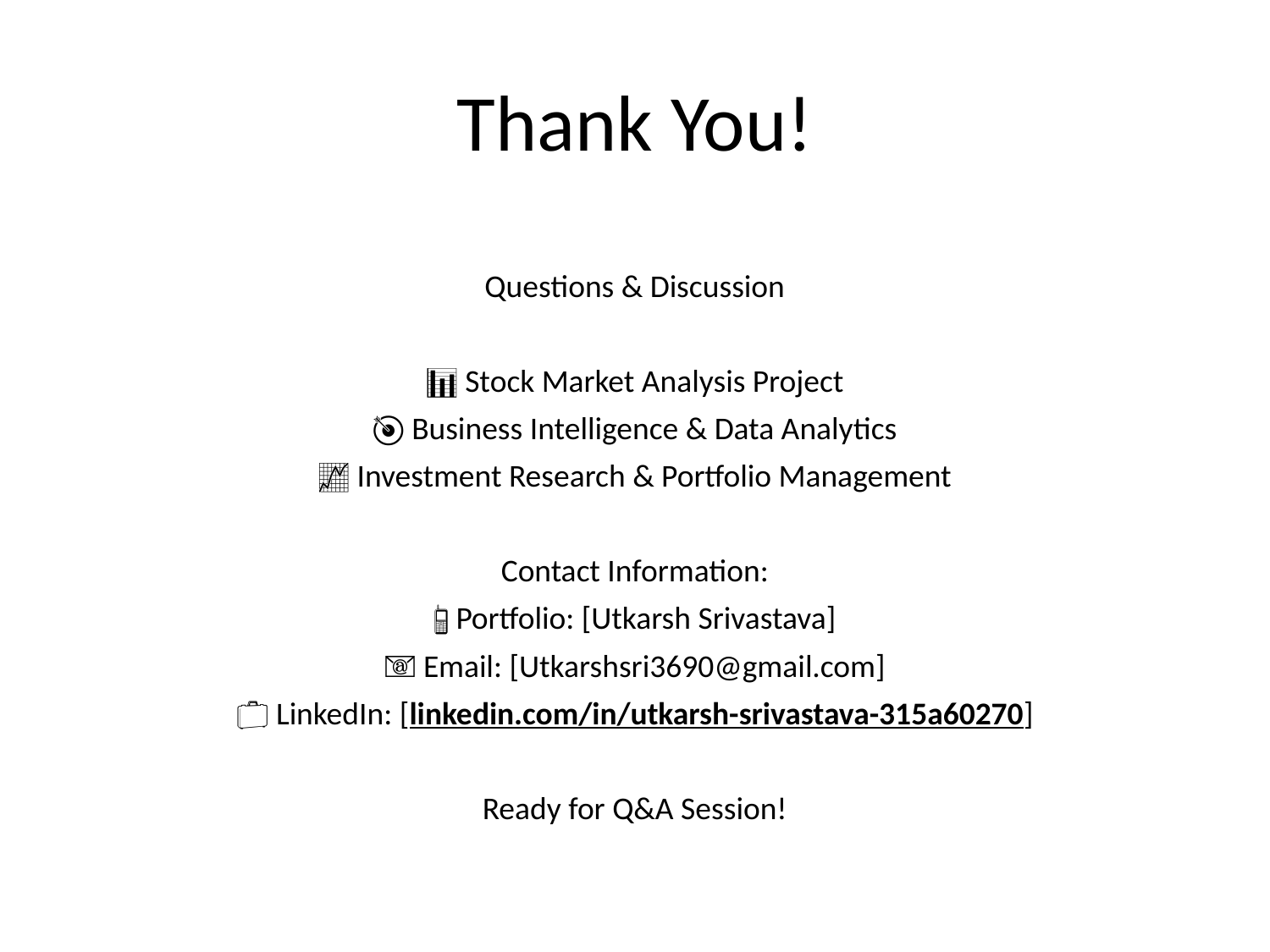

# Thank You!

Questions & Discussion

📊 Stock Market Analysis Project
🎯 Business Intelligence & Data Analytics
📈 Investment Research & Portfolio Management

Contact Information:
📱 Portfolio: [Utkarsh Srivastava]
📧 Email: [Utkarshsri3690@gmail.com]
💼 LinkedIn: [linkedin.com/in/utkarsh-srivastava-315a60270]

Ready for Q&A Session!